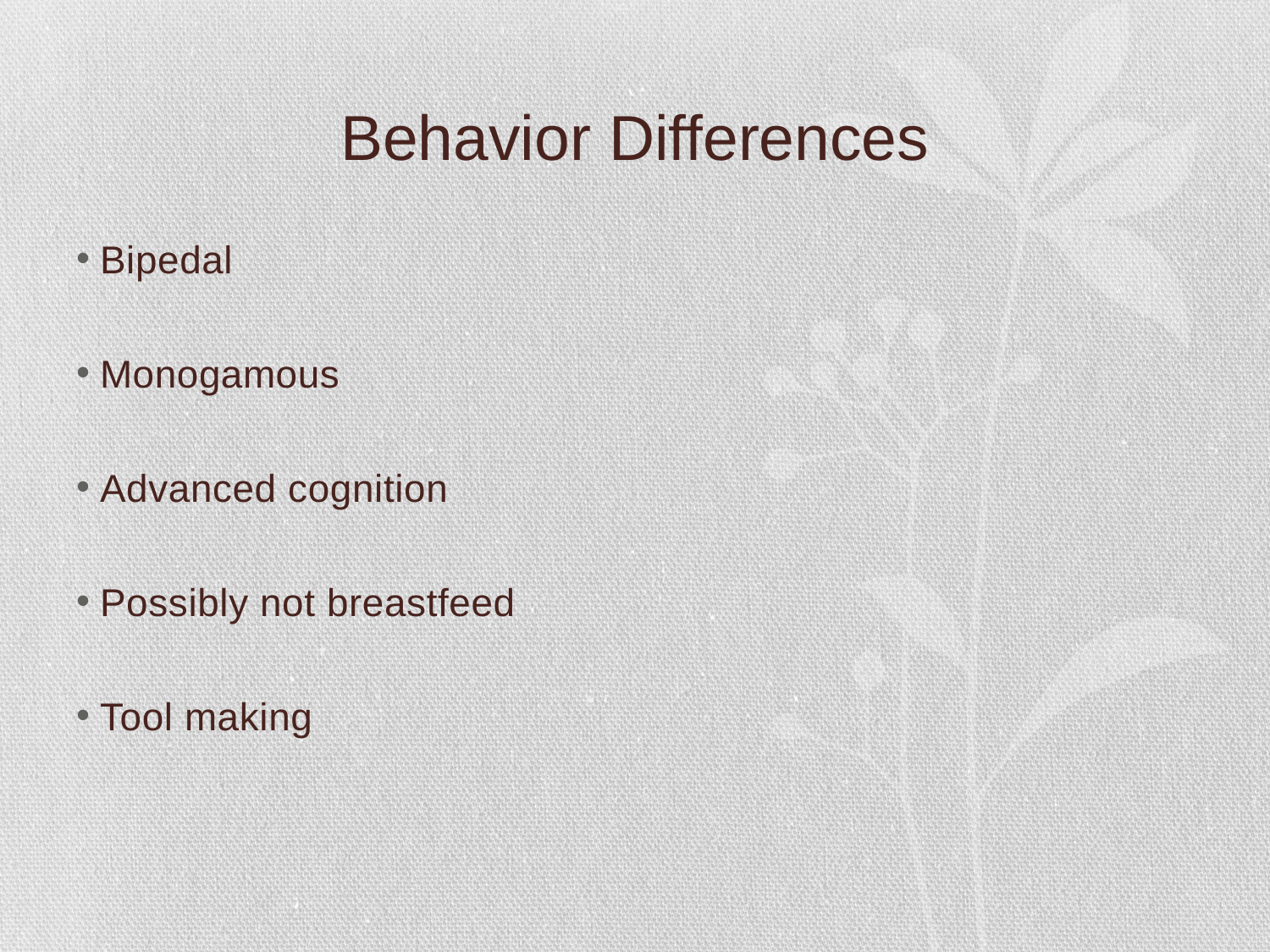

# Behavior Differences
Bipedal

Monogamous

Advanced cognition

Possibly not breastfeed

Tool making